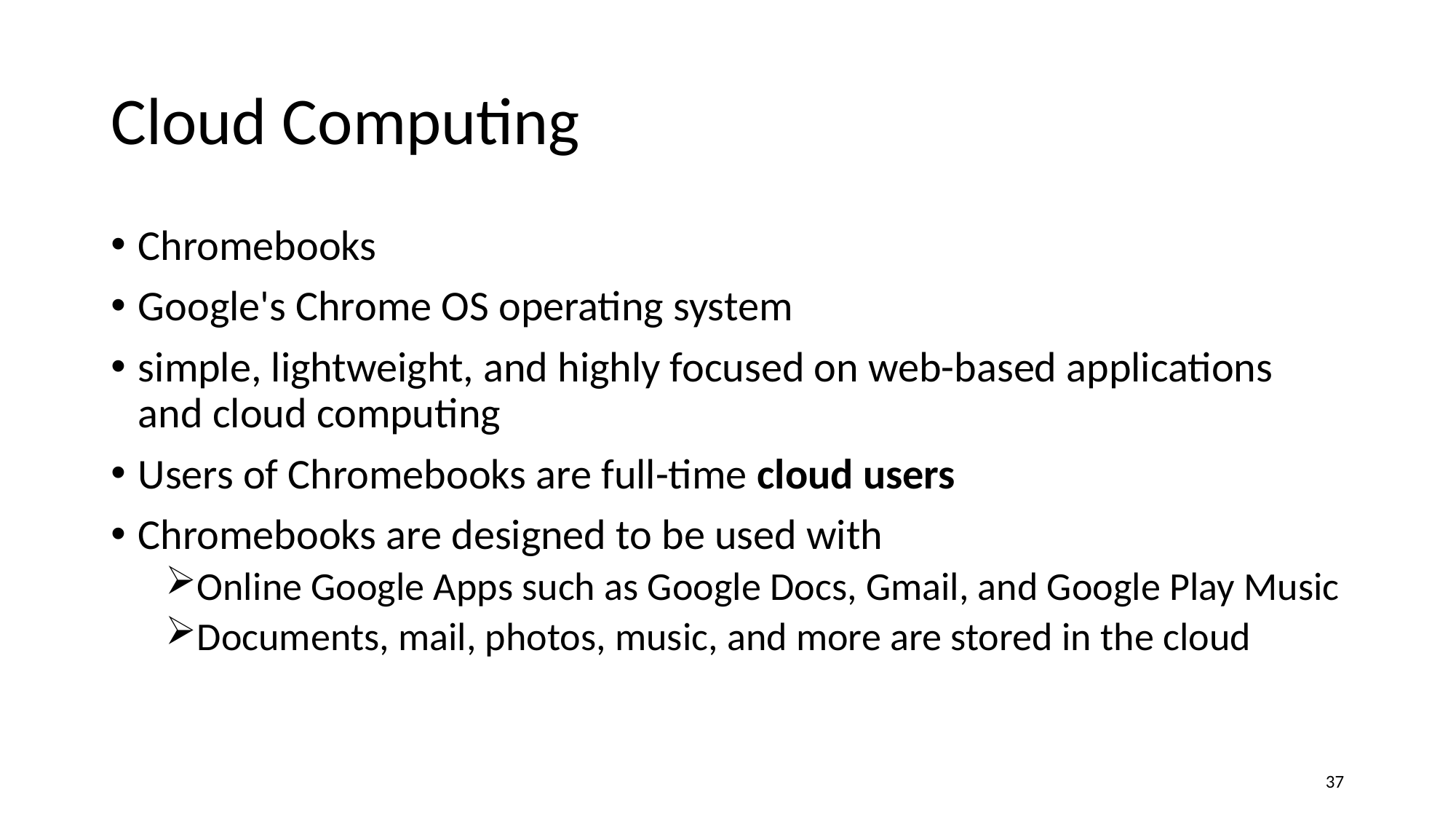

# Cloud Computing
Chromebooks
Google's Chrome OS operating system
simple, lightweight, and highly focused on web-based applications and cloud computing
Users of Chromebooks are full-time cloud users
Chromebooks are designed to be used with
Online Google Apps such as Google Docs, Gmail, and Google Play Music
Documents, mail, photos, music, and more are stored in the cloud
37